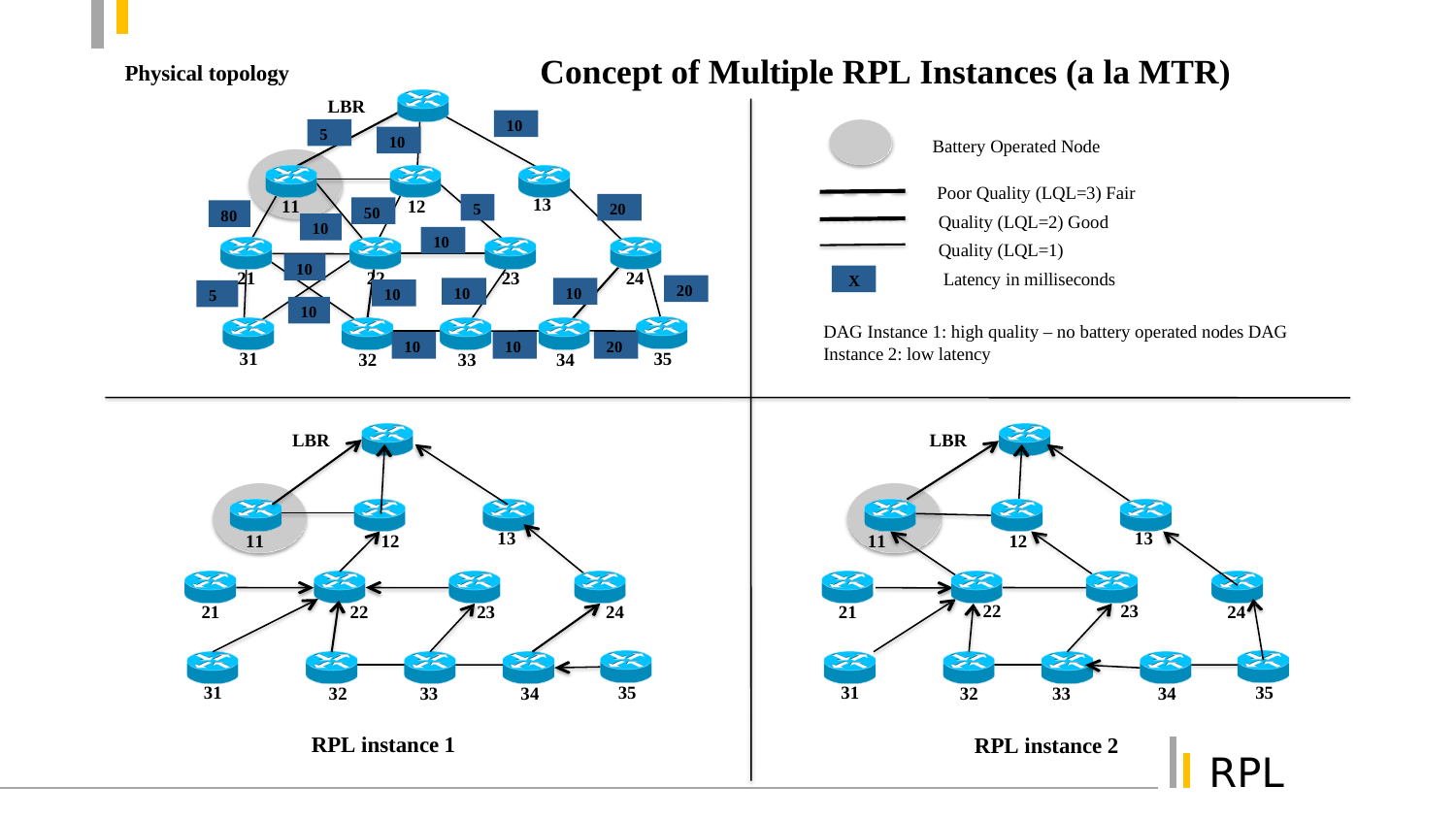

Concept of Multiple RPL Instances (a la MTR)
Physical topology

LBR

10

5

10
Battery Operated Node

Poor Quality (LQL=3) Fair Quality (LQL=2) Good Quality (LQL=1)

13

11
12

5
20

50
80

10

10

10

21
22
23
24

Latency in milliseconds

X

20
10
10
10
5

10

DAG Instance 1: high quality – no battery operated nodes DAG Instance 2: low latency

10
10
20
31
35
34
32
33

LBR
LBR

13
13
11
11
12
12

22
23

21
21

22
23
24
24

31
35
31
35
34
34
32	33

RPL instance 1
32	33

RPL instance 2